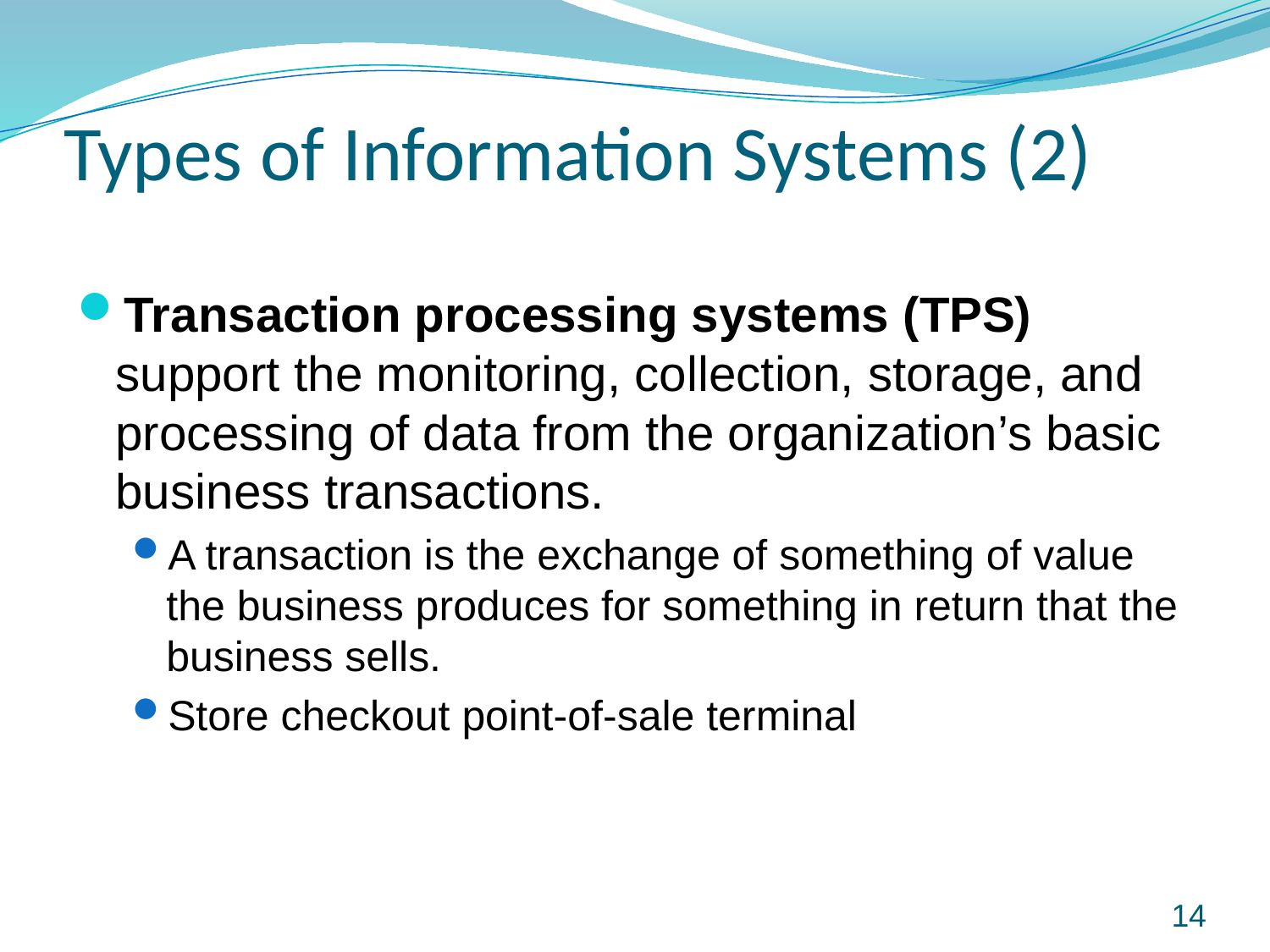

# Types of Information Systems (2)

Transaction processing systems (TPS) support the monitoring, collection, storage, and processing of data from the organization’s basic business transactions.
A transaction is the exchange of something of value the business produces for something in return that the business sells.
Store checkout point-of-sale terminal

14